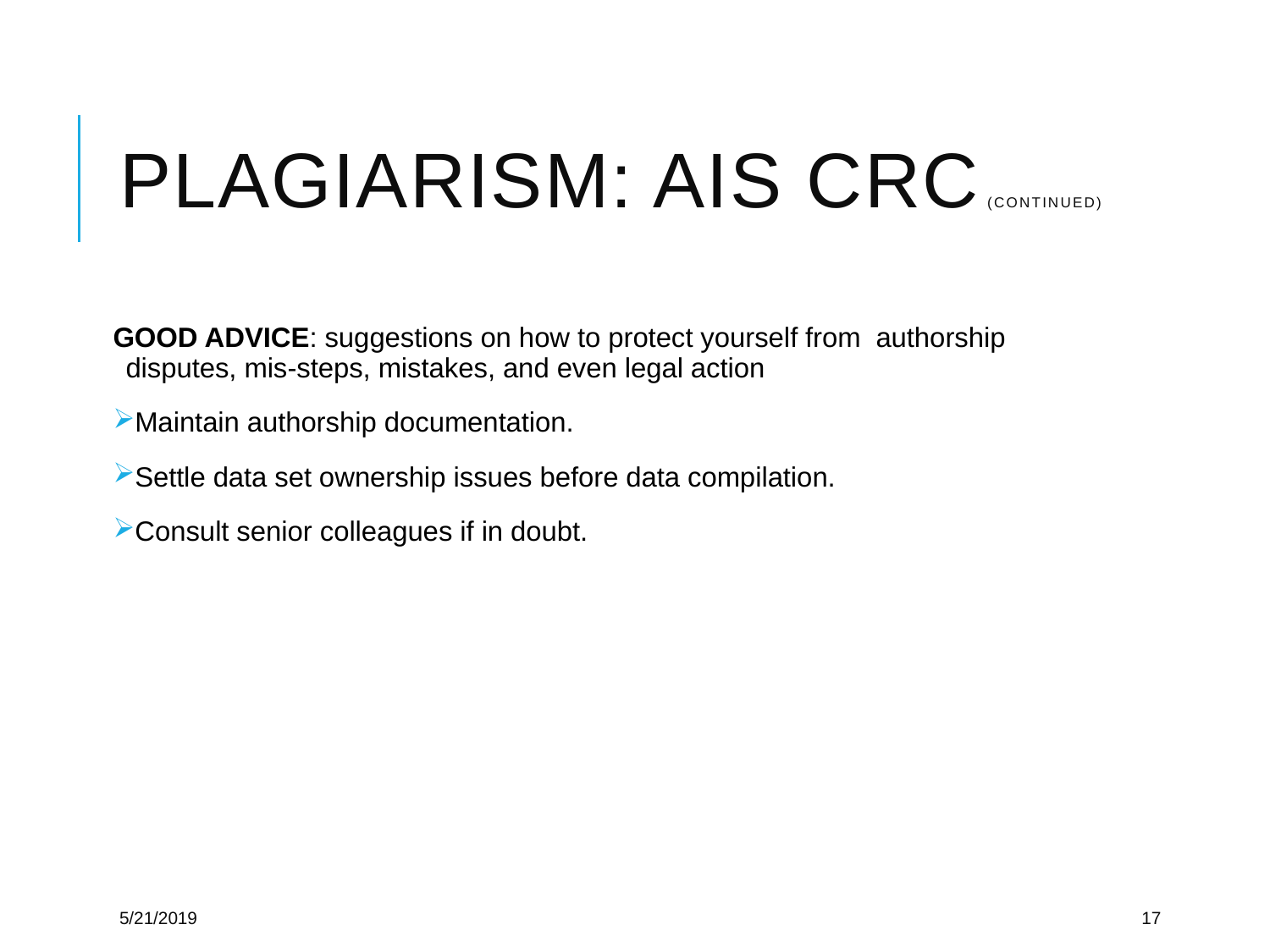

# Plagiarism: AIS CRC (continued)
GOOD ADVICE: suggestions on how to protect yourself from  authorship disputes, mis-steps, mistakes, and even legal action
Maintain authorship documentation.
Settle data set ownership issues before data compilation.
Consult senior colleagues if in doubt.
5/21/2019
17